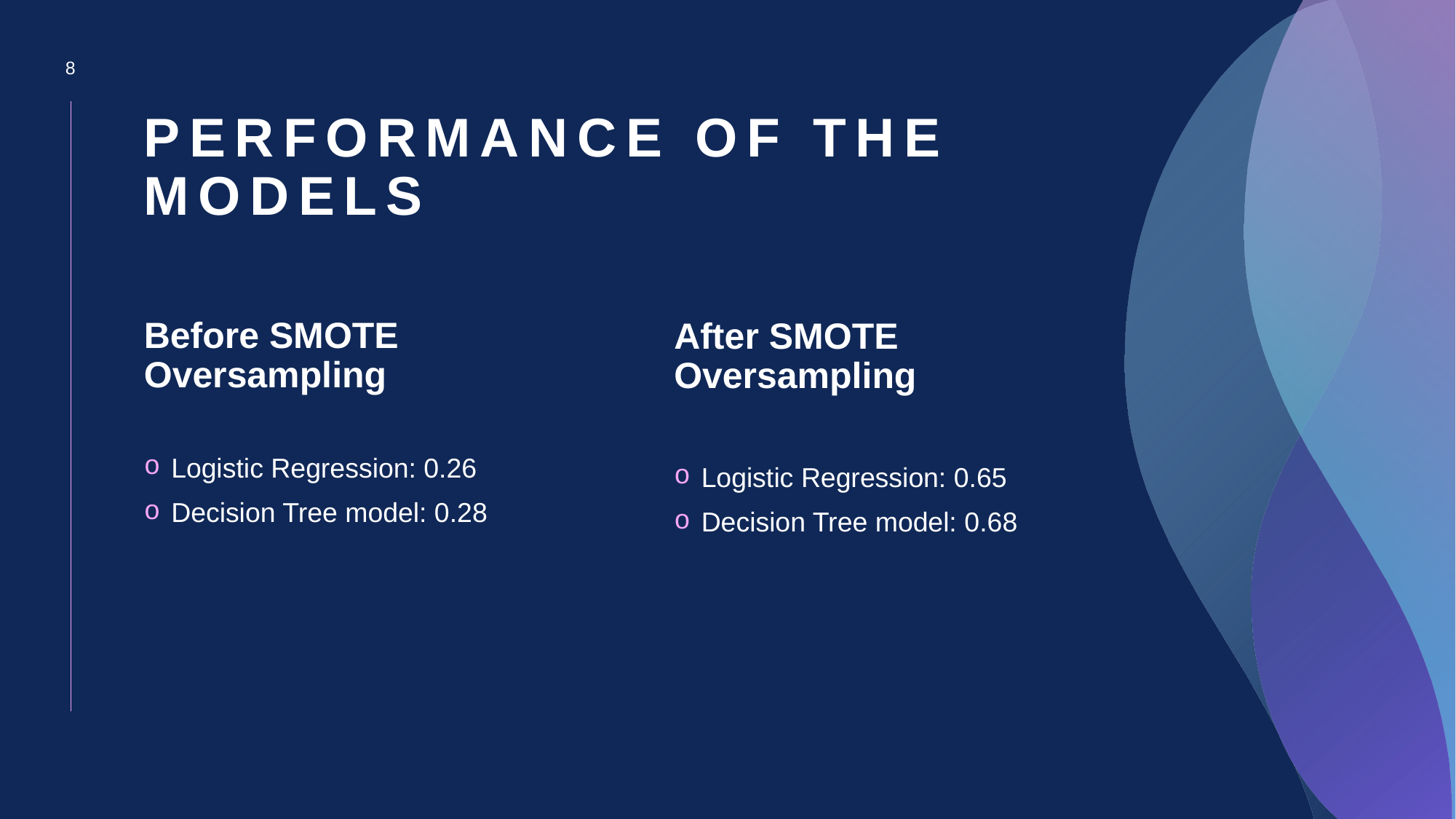

8
# Performance of the models
Before SMOTE Oversampling
After SMOTE Oversampling
Logistic Regression: 0.26
Decision Tree model: 0.28
Logistic Regression: 0.65
Decision Tree model: 0.68